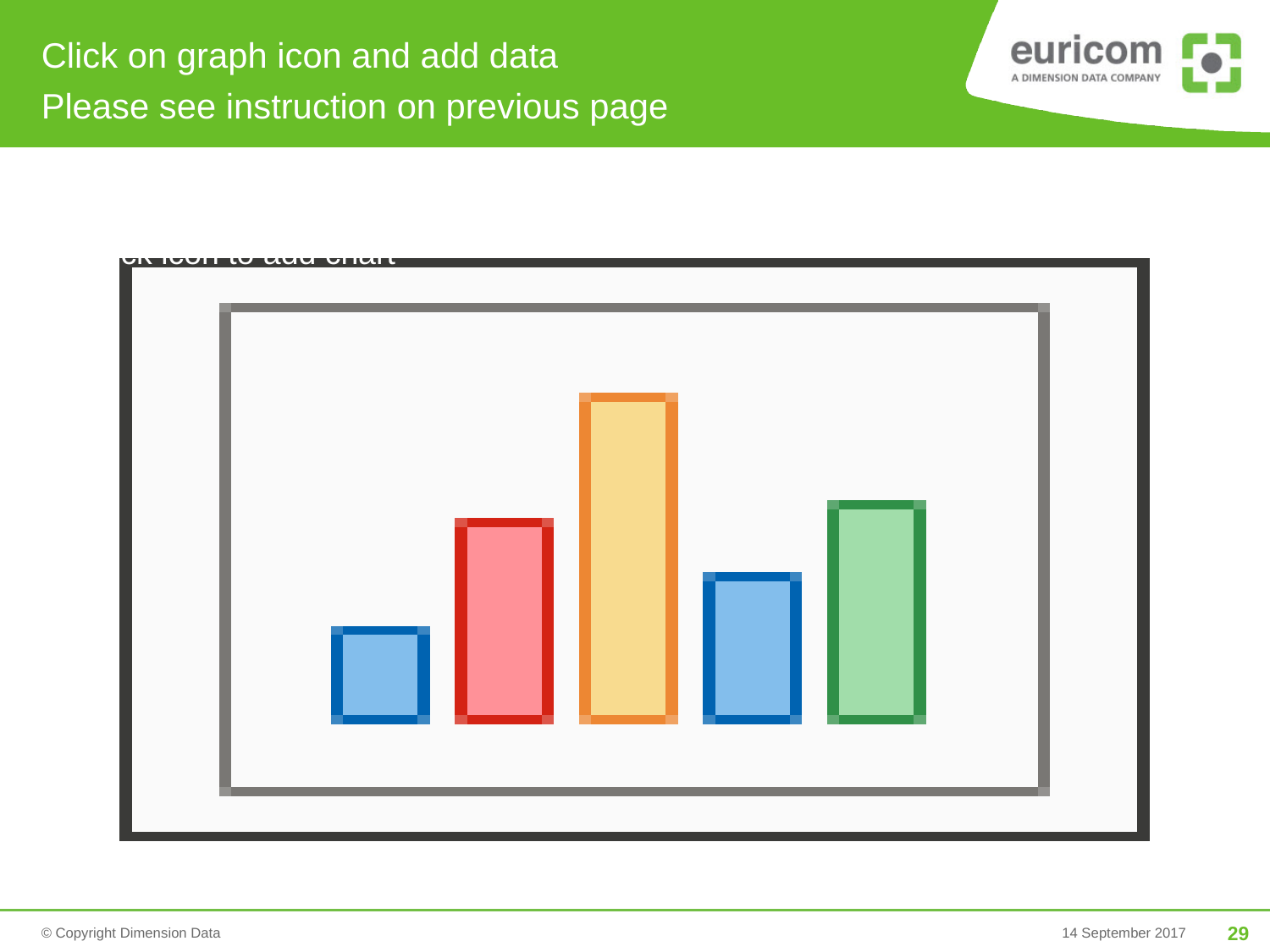

# Click on graph icon and add data Please see instruction on previous page